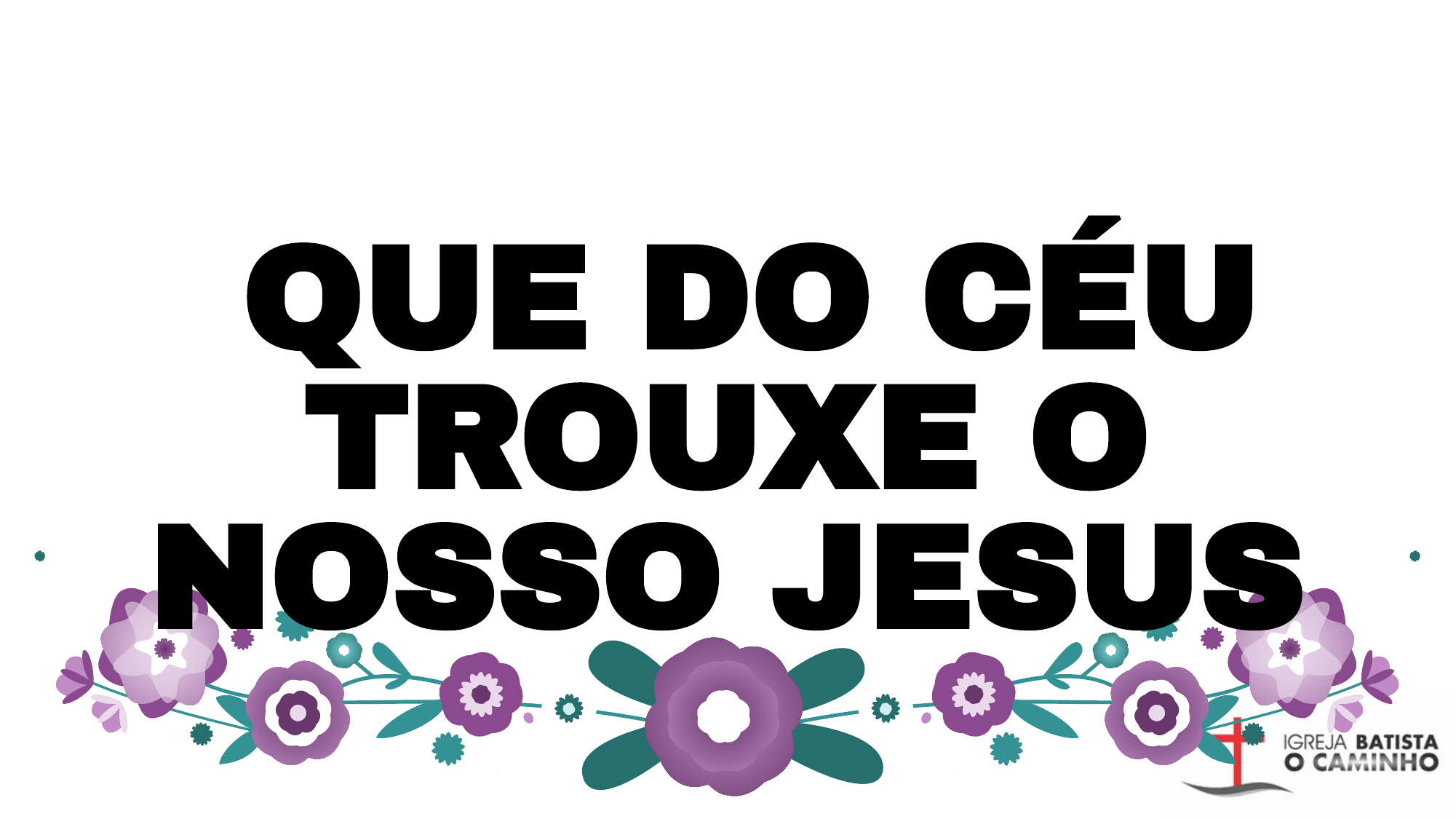

# QUE DO CÉU TROUXE O NOSSO JESUS